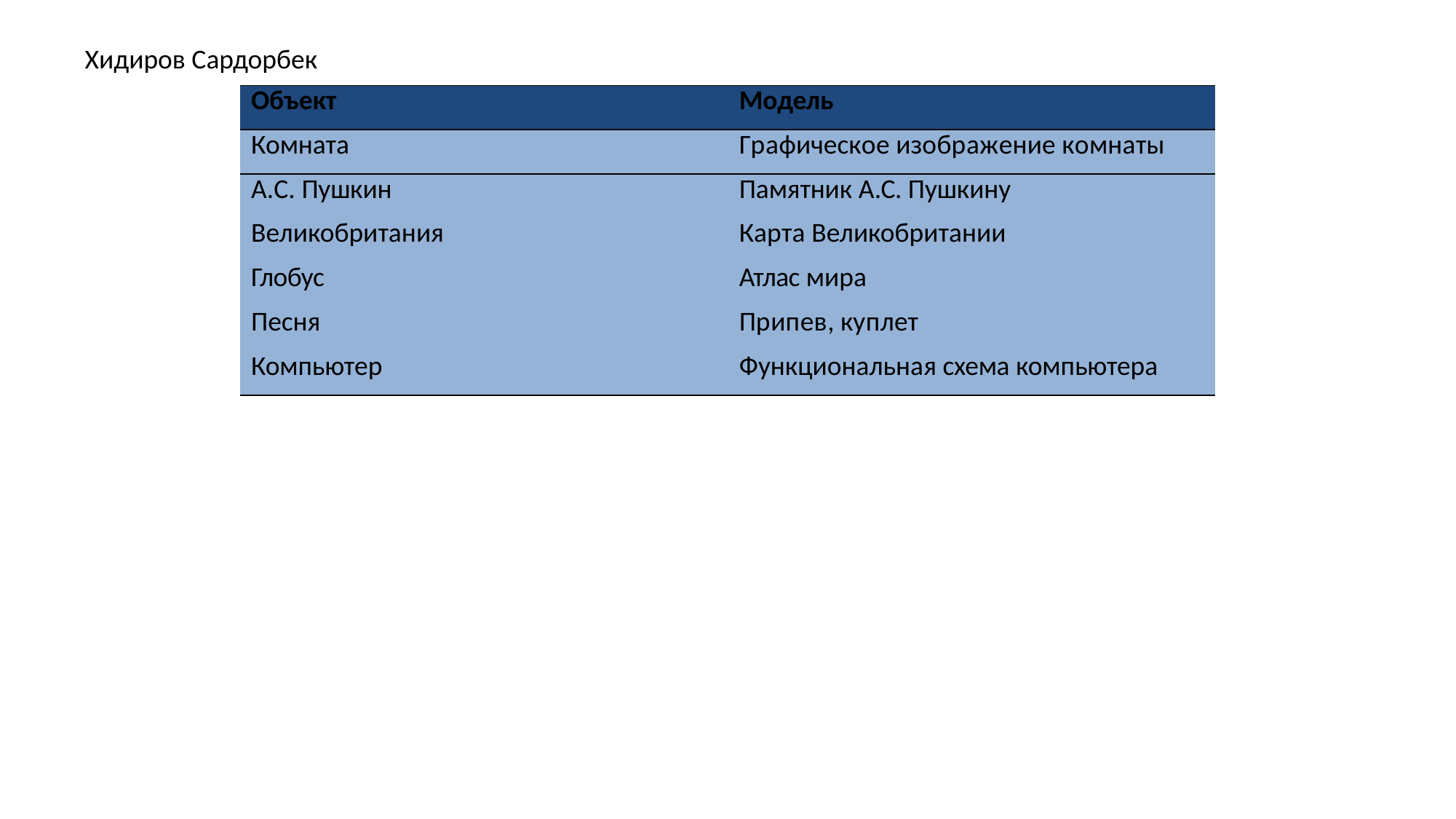

Хидиров Сардорбек
| Объект | Модель |
| --- | --- |
| Комната | Графическое изображение комнаты |
| А.С. Пушкин | Памятник А.С. Пушкину |
| Великобритания | Карта Великобритании |
| Глобус | Атлас мира |
| Песня | Припев, куплет |
| Компьютер | Функциональная схема компьютера |